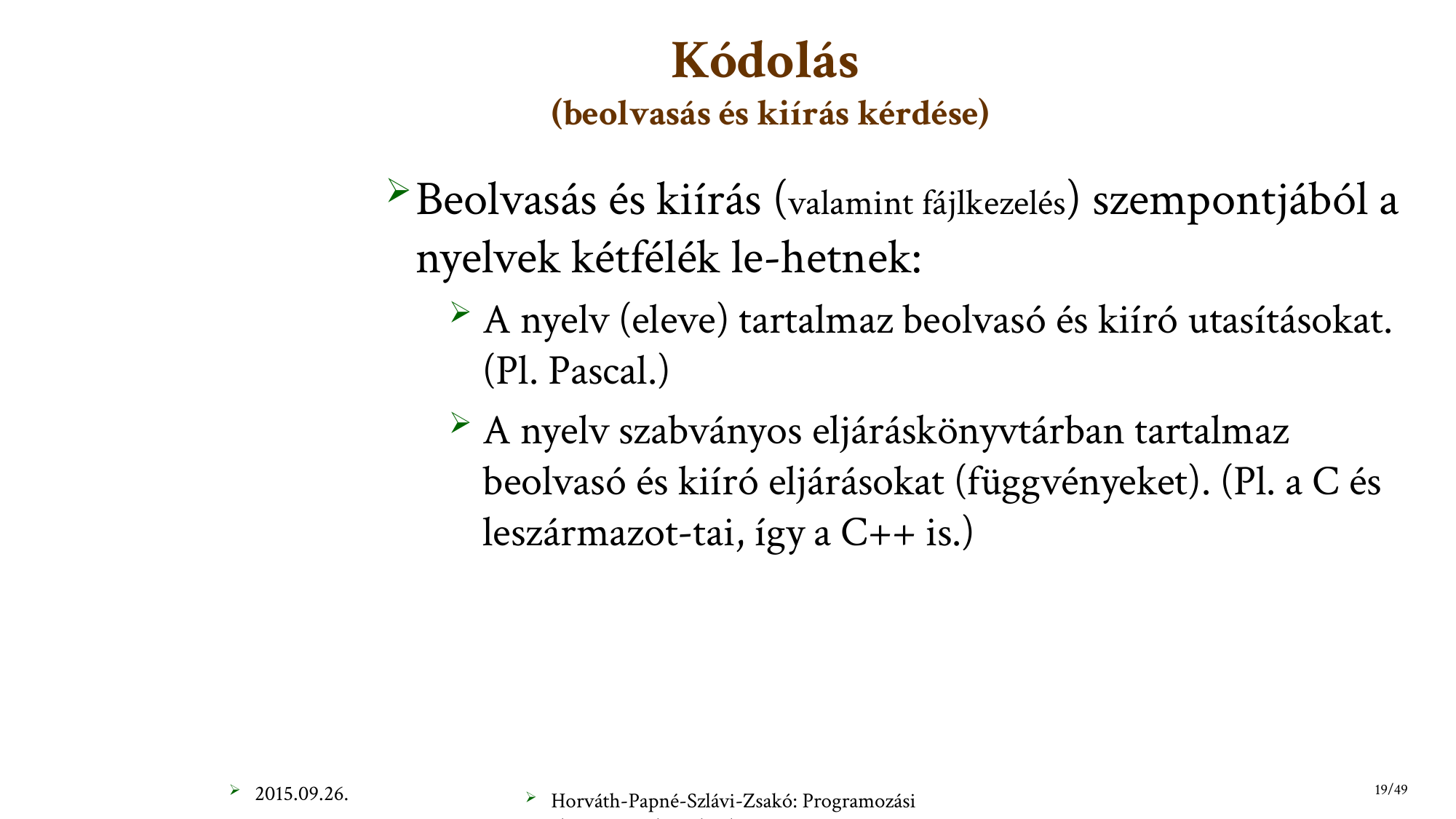

# Kódolás (beolvasás és kiírás kérdése)
Beolvasás és kiírás (valamint fájlkezelés) szempontjából a nyelvek kétfélék le-hetnek:
A nyelv (eleve) tartalmaz beolvasó és kiíró utasításokat. (Pl. Pascal.)
A nyelv szabványos eljáráskönyvtárban tartalmaz beolvasó és kiíró eljárásokat (függvényeket). (Pl. a C és leszármazot-tai, így a C++ is.)
2015.09.26.
19/49
Horváth-Papné-Szlávi-Zsakó: Programozási alapismeretek 2. előadás